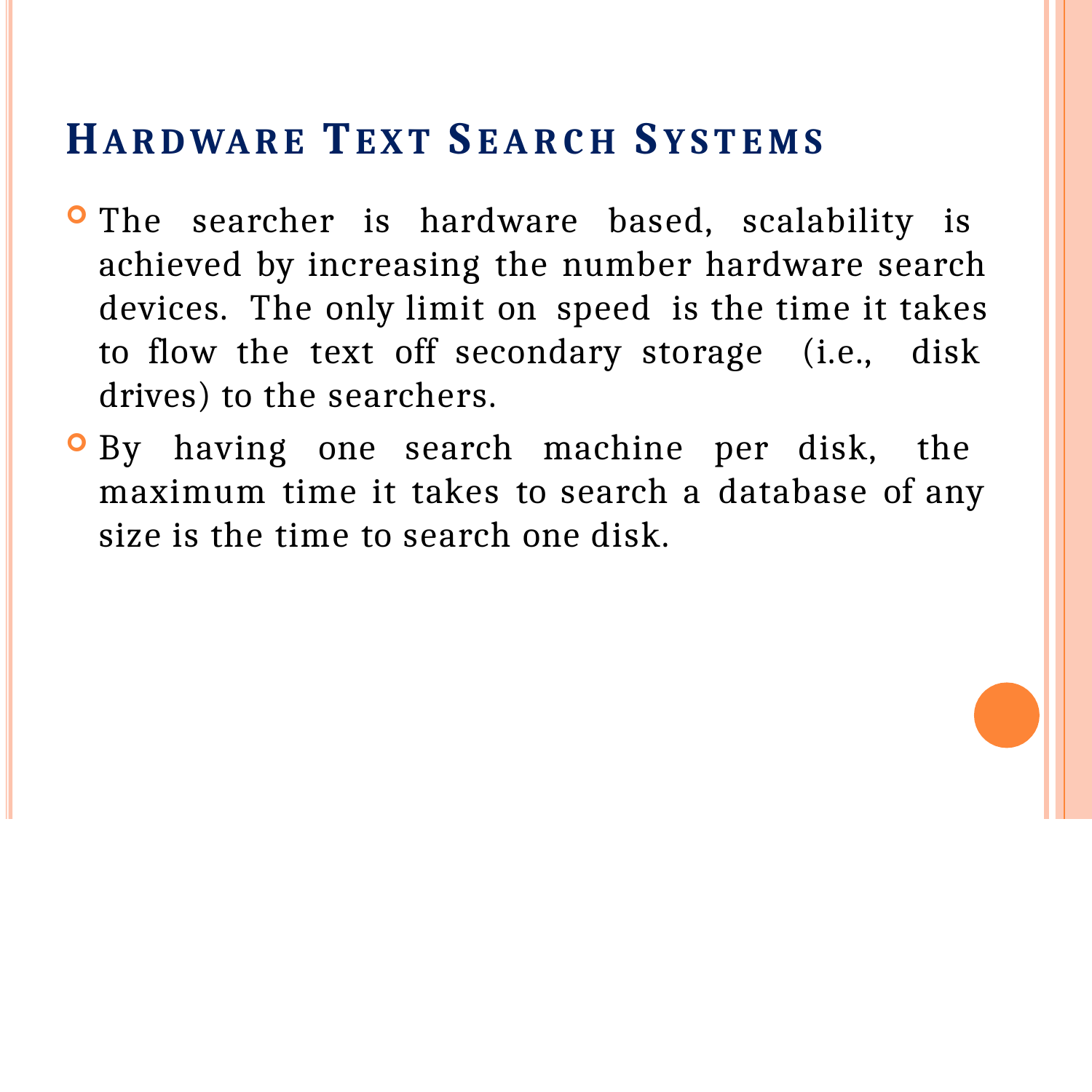

# HARDWARE TEXT SEARCH SYSTEMS
The searcher is hardware based, scalability is  achieved by increasing the number hardware search  devices.  The only limit on  speed  is the time it takes  to flow the text off secondary storage  (i.e.,  disk  drives) to the searchers.
By having one search machine per disk, the  maximum time it takes to search a database of any  size is the time to search one disk.